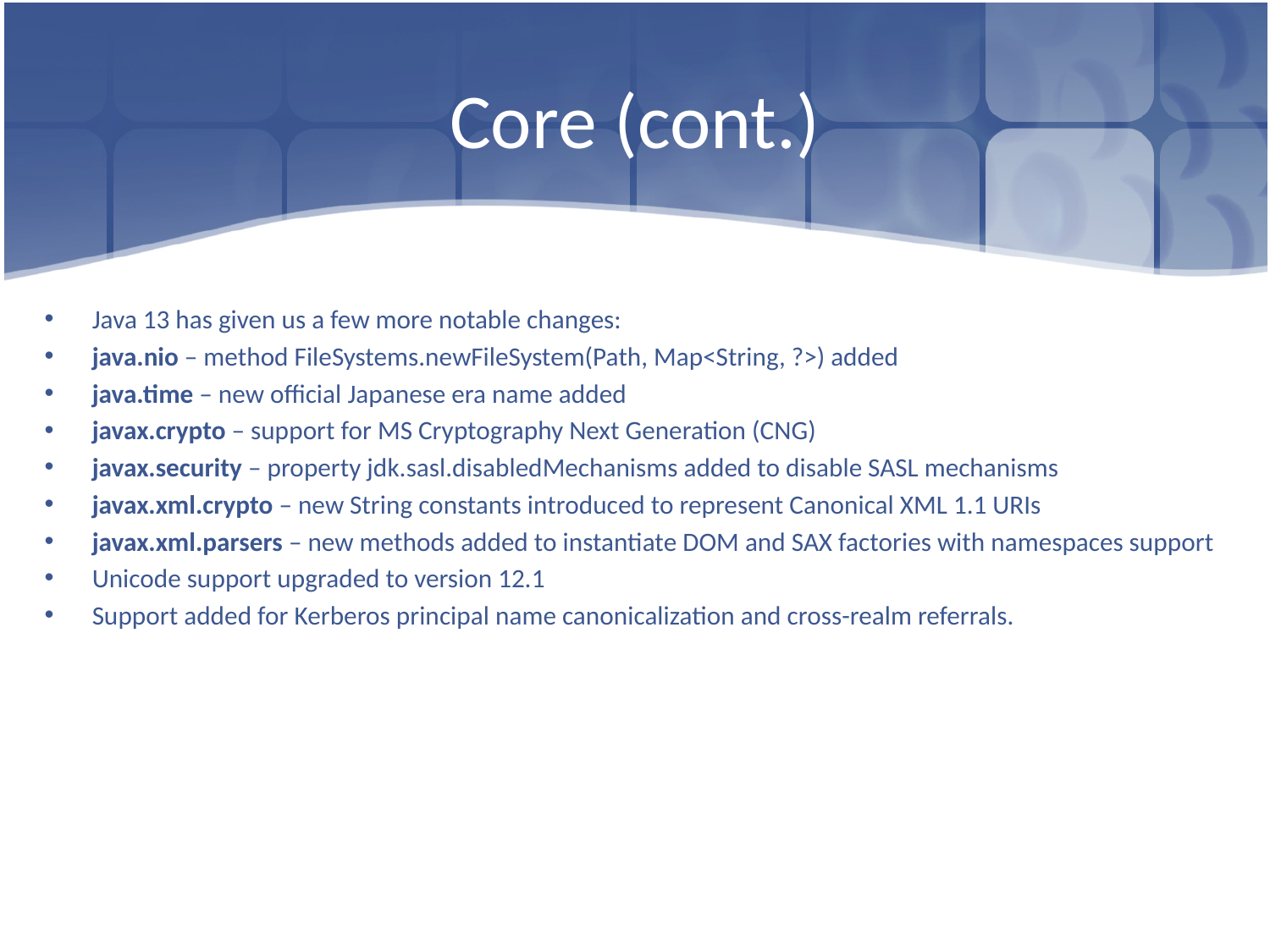

# Core (cont.)
Java 13 has given us a few more notable changes:
java.nio – method FileSystems.newFileSystem(Path, Map<String, ?>) added
java.time – new official Japanese era name added
javax.crypto – support for MS Cryptography Next Generation (CNG)
javax.security – property jdk.sasl.disabledMechanisms added to disable SASL mechanisms
javax.xml.crypto – new String constants introduced to represent Canonical XML 1.1 URIs
javax.xml.parsers – new methods added to instantiate DOM and SAX factories with namespaces support
Unicode support upgraded to version 12.1
Support added for Kerberos principal name canonicalization and cross-realm referrals.